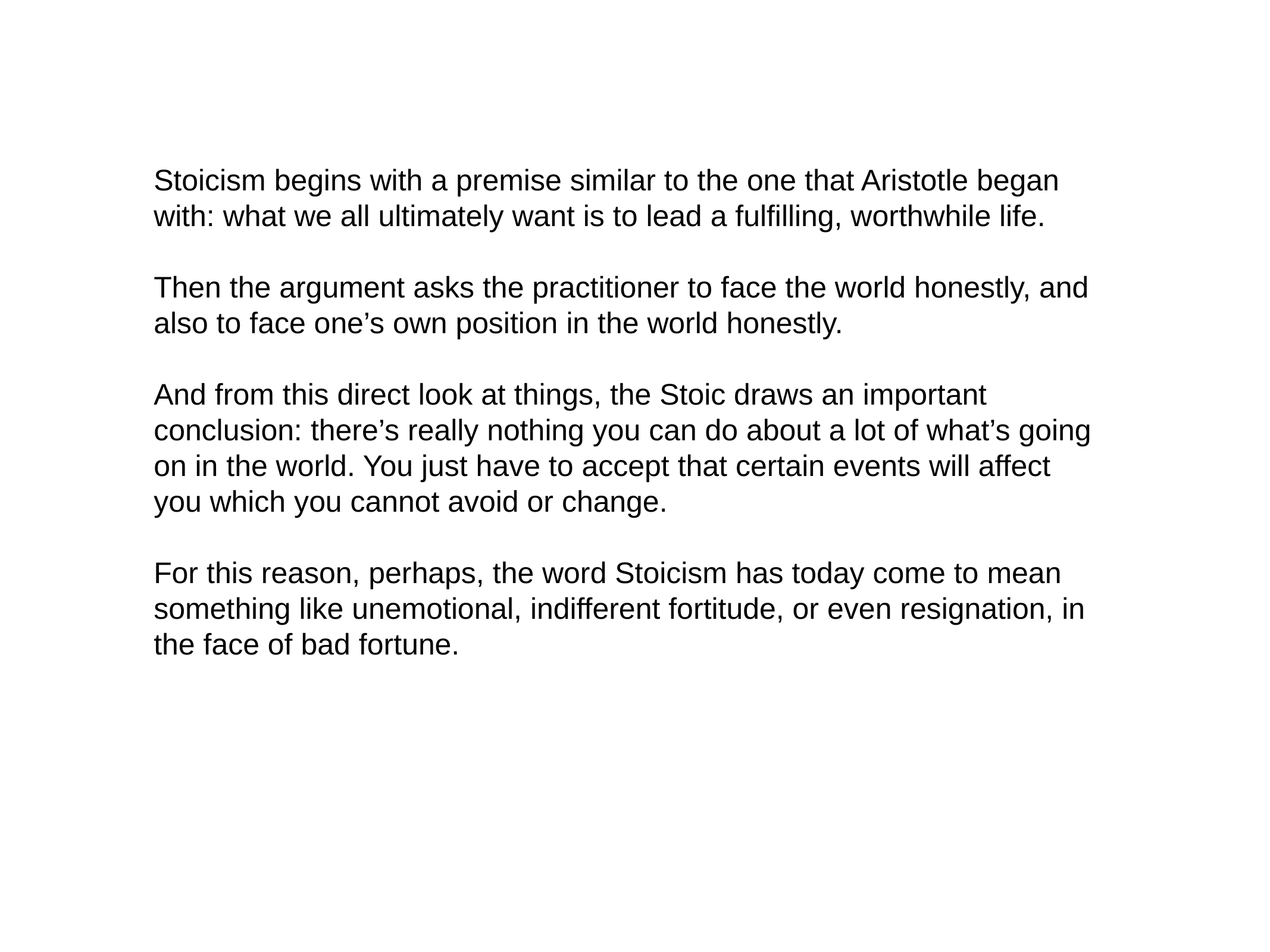

Stoicism begins with a premise similar to the one that Aristotle began with: what we all ultimately want is to lead a fulfilling, worthwhile life.

Then the argument asks the practitioner to face the world honestly, and also to face one’s own position in the world honestly.

And from this direct look at things, the Stoic draws an important conclusion: there’s really nothing you can do about a lot of what’s going on in the world. You just have to accept that certain events will affect you which you cannot avoid or change.

For this reason, perhaps, the word Stoicism has today come to mean something like unemotional, indifferent fortitude, or even resignation, in the face of bad fortune.